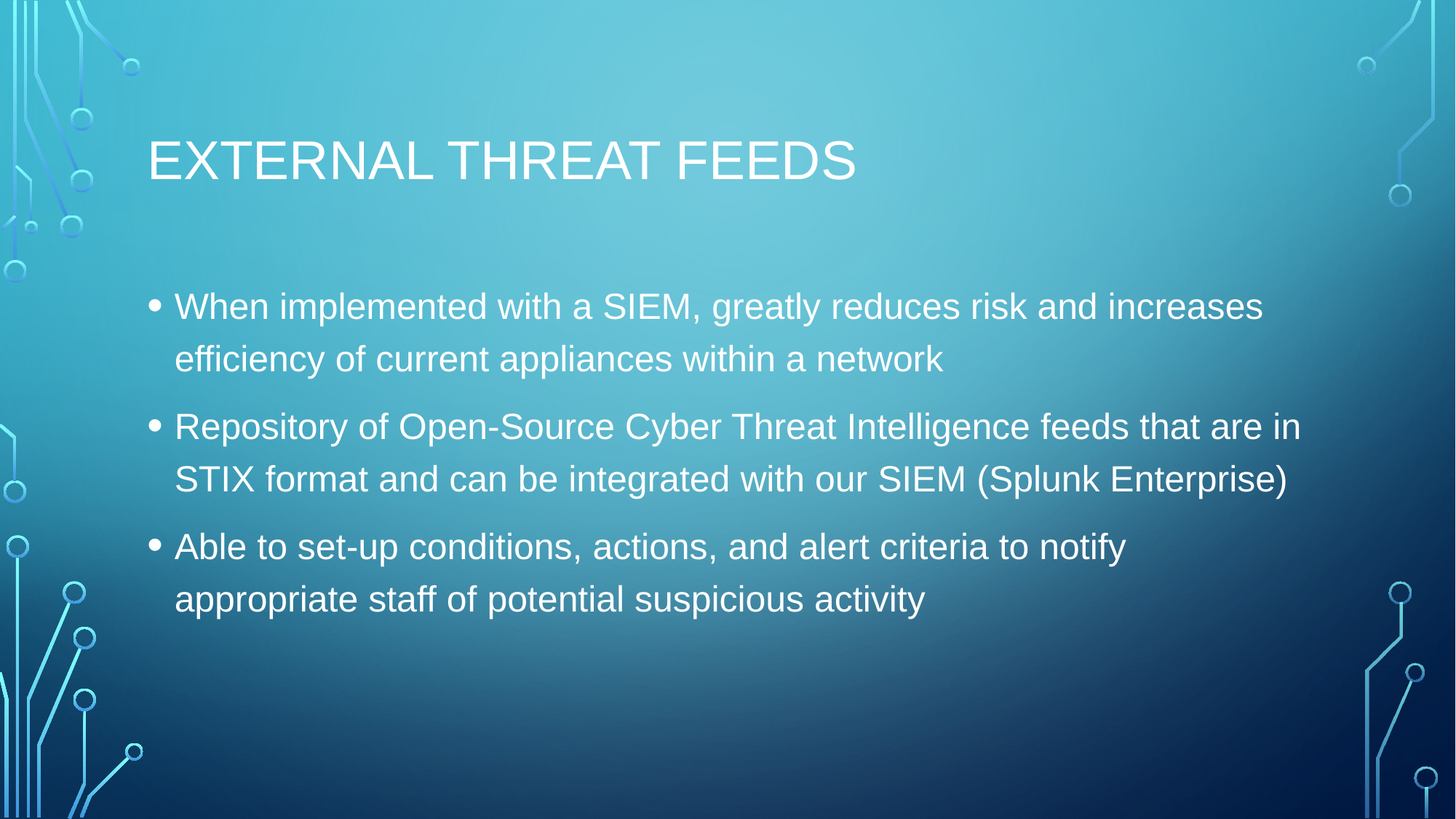

# External threat feeds
When implemented with a SIEM, greatly reduces risk and increases efficiency of current appliances within a network
Repository of Open-Source Cyber Threat Intelligence feeds that are in STIX format and can be integrated with our SIEM (Splunk Enterprise)
Able to set-up conditions, actions, and alert criteria to notify appropriate staff of potential suspicious activity